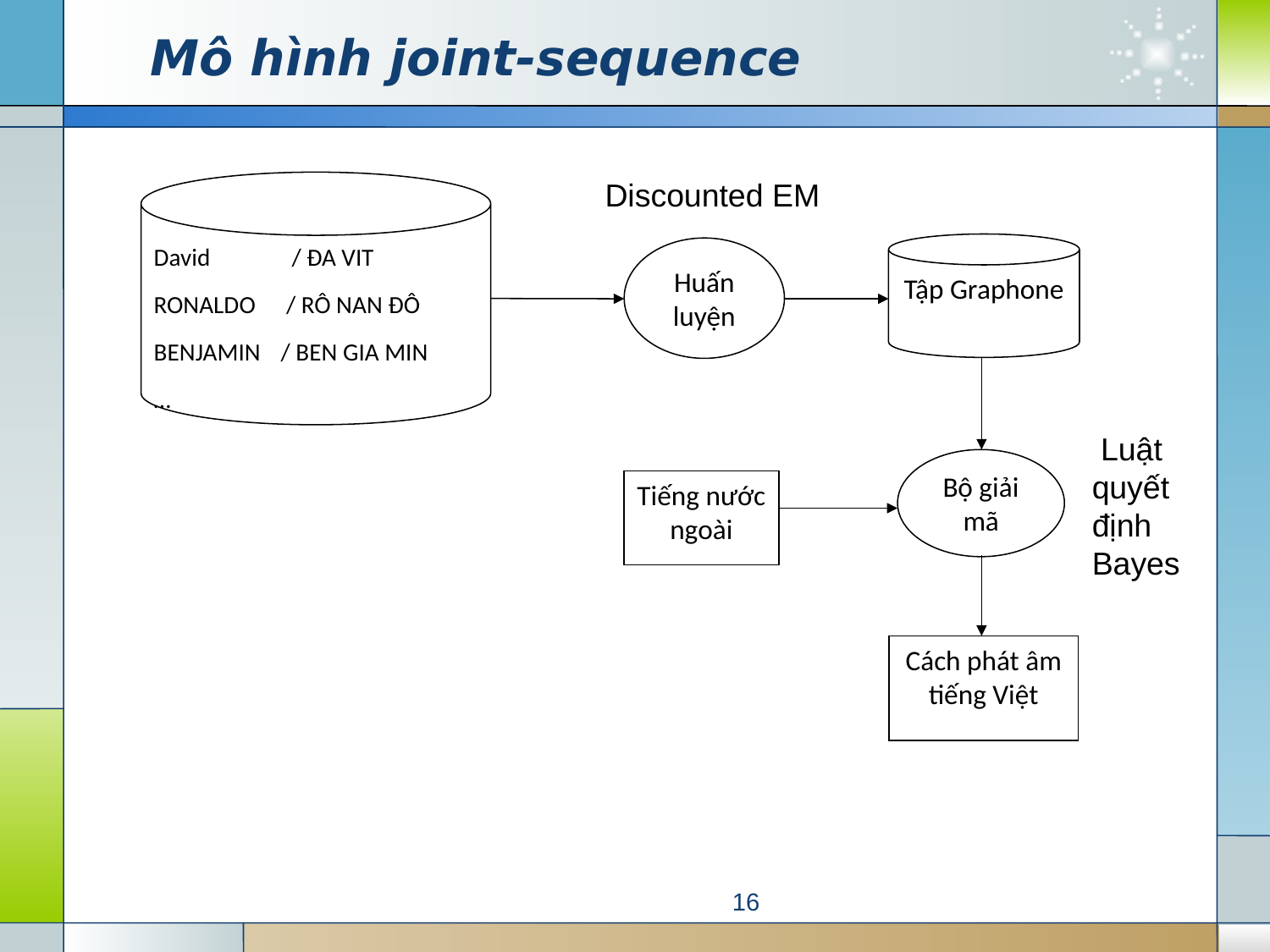

# Mô hình joint-sequence
Discounted EM
David	  / ĐA VIT
RONALDO	 / RÔ NAN ĐÔ
BENJAMIN	/ BEN GIA MIN
…

Tập Graphone

Huấn luyện
 Luật quyết định Bayes
Bộ giải mã
Tiếng nước ngoài
Cách phát âm tiếng Việt
16